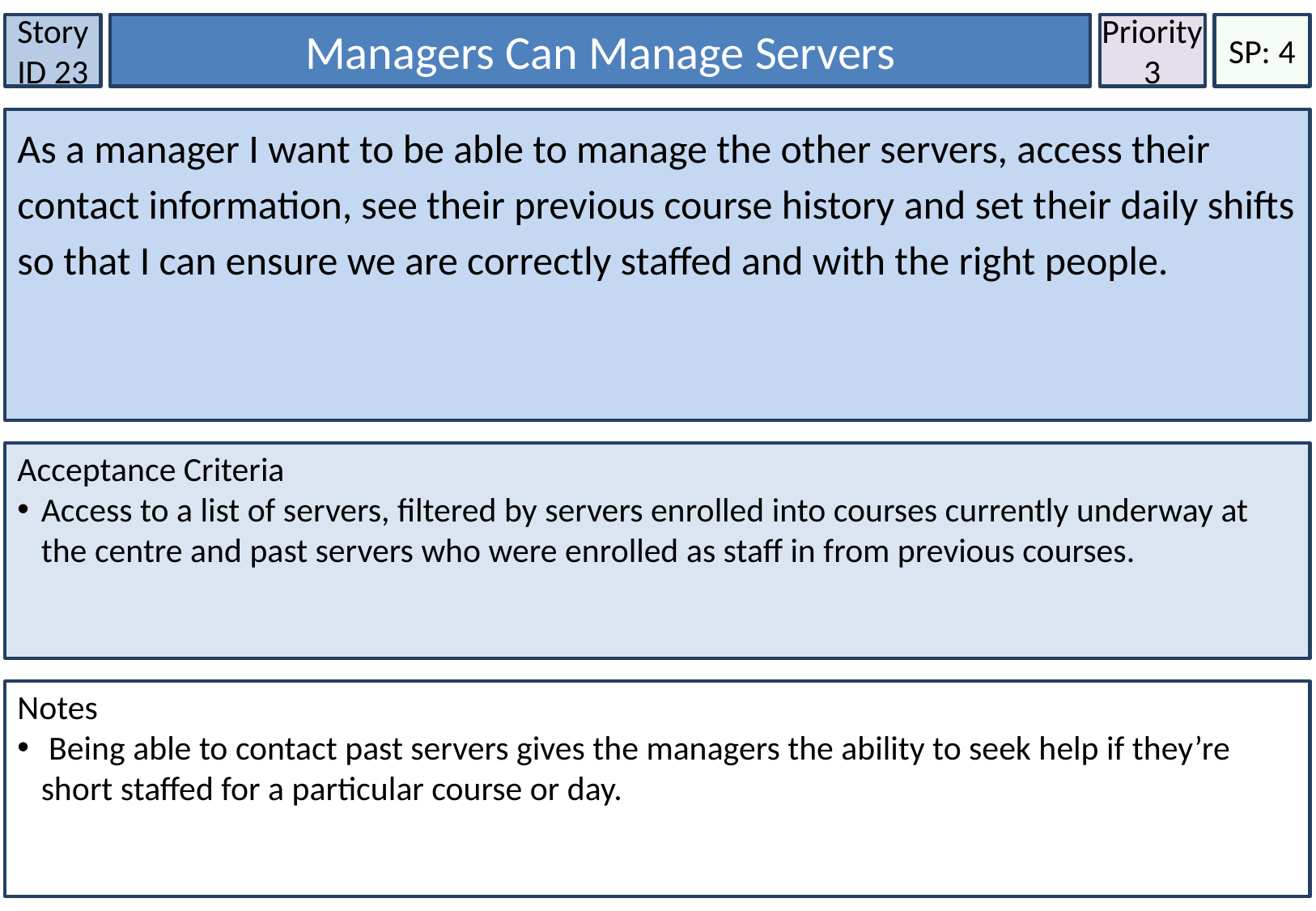

Story ID 23
Managers Can Manage Servers
Priority
3
SP: 4
As a manager I want to be able to manage the other servers, access their contact information, see their previous course history and set their daily shifts so that I can ensure we are correctly staffed and with the right people.
Acceptance Criteria
Access to a list of servers, filtered by servers enrolled into courses currently underway at the centre and past servers who were enrolled as staff in from previous courses.
Notes
 Being able to contact past servers gives the managers the ability to seek help if they’re short staffed for a particular course or day.